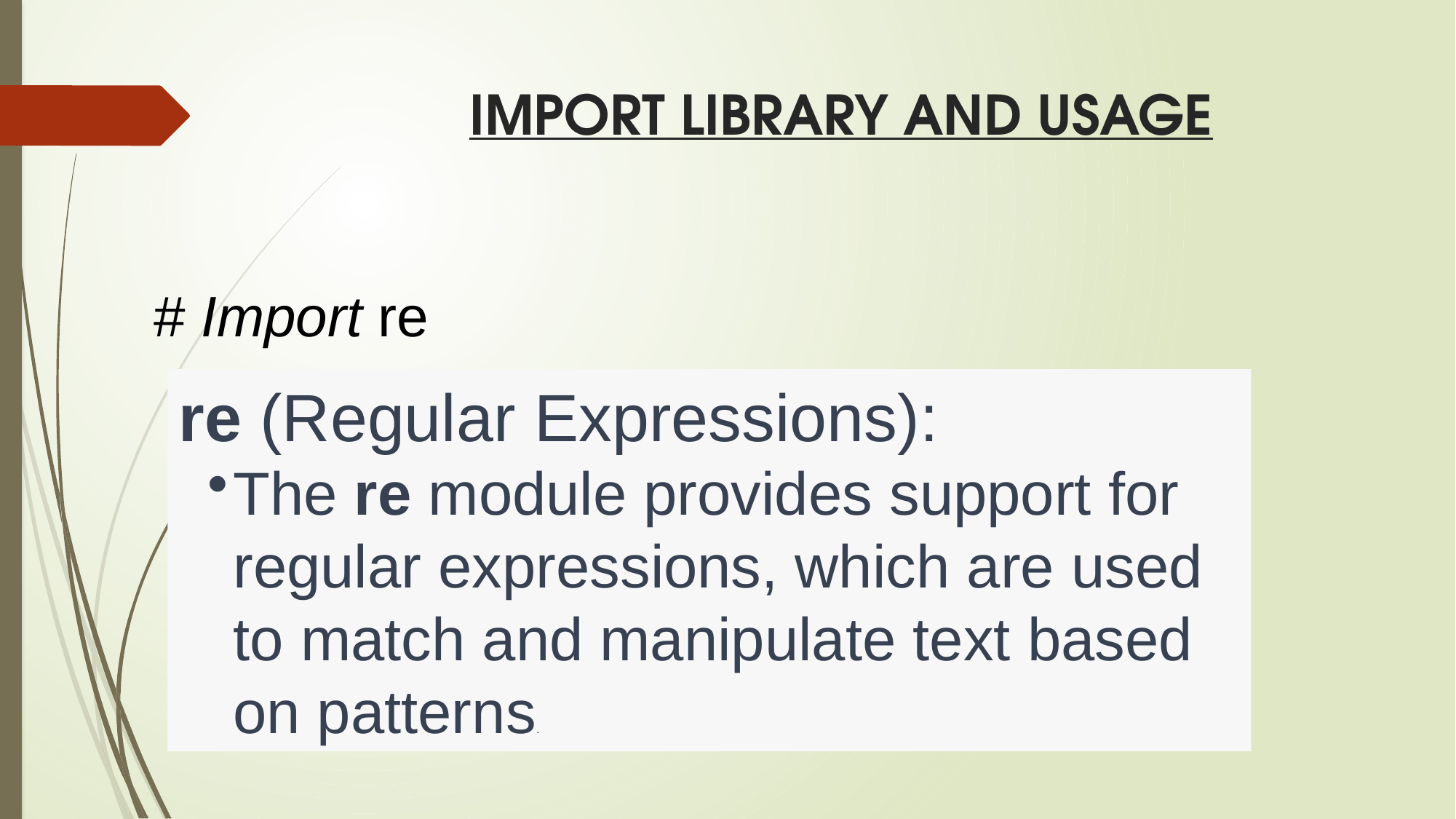

# IMPORT LIBRARY AND USAGE
# Import re

re (Regular Expressions):
The re module provides support for regular expressions, which are used to match and manipulate text based on patterns.